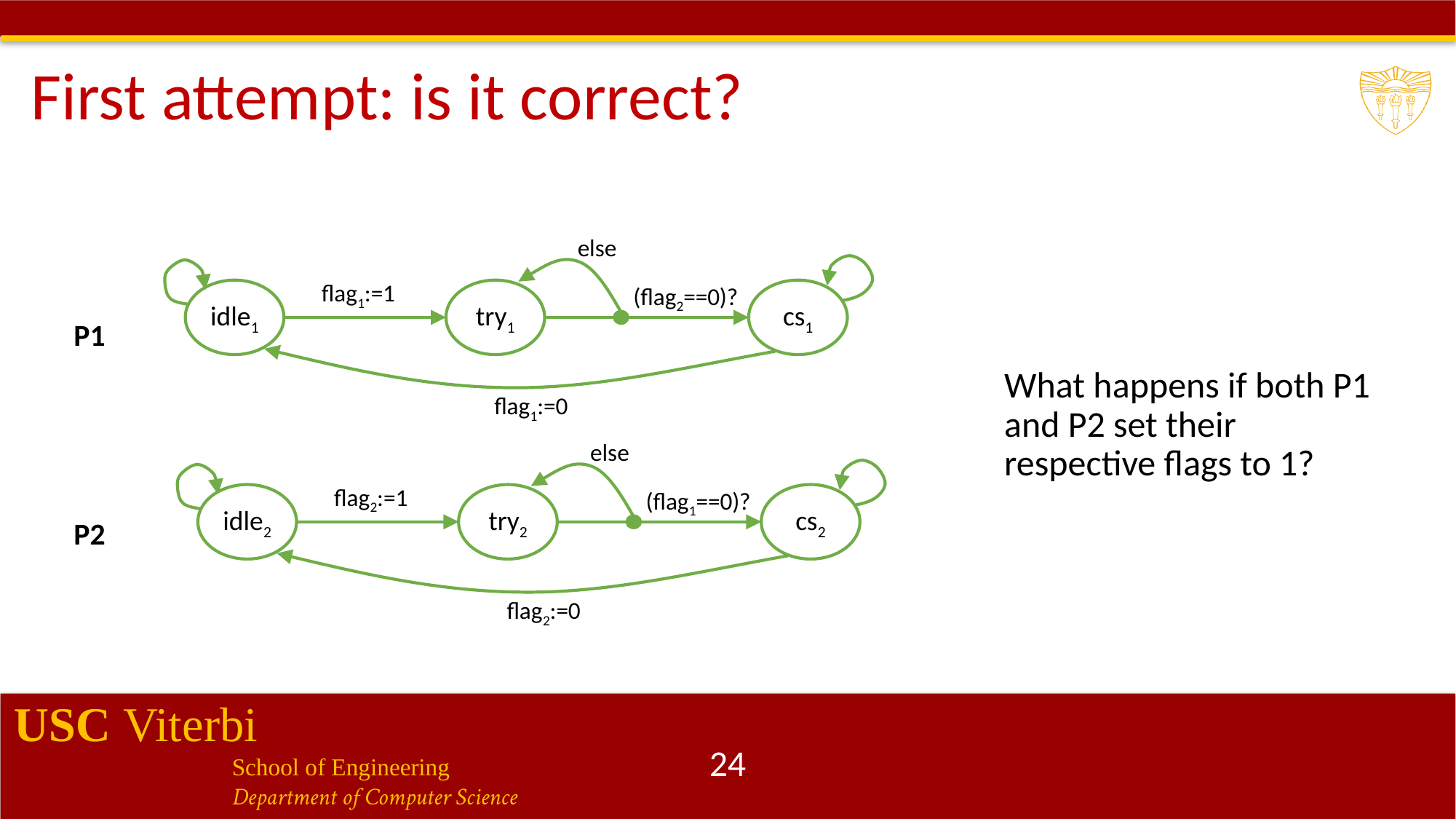

# First attempt: is it correct?
else

flag1:=1
(flag2==0)?
idle1
try1
cs1

flag1:=0
P1
What happens if both P1 and P2 set their respective flags to 1?
else

flag2:=1
(flag1==0)?
idle2
try2
cs2

flag2:=0
P2
24